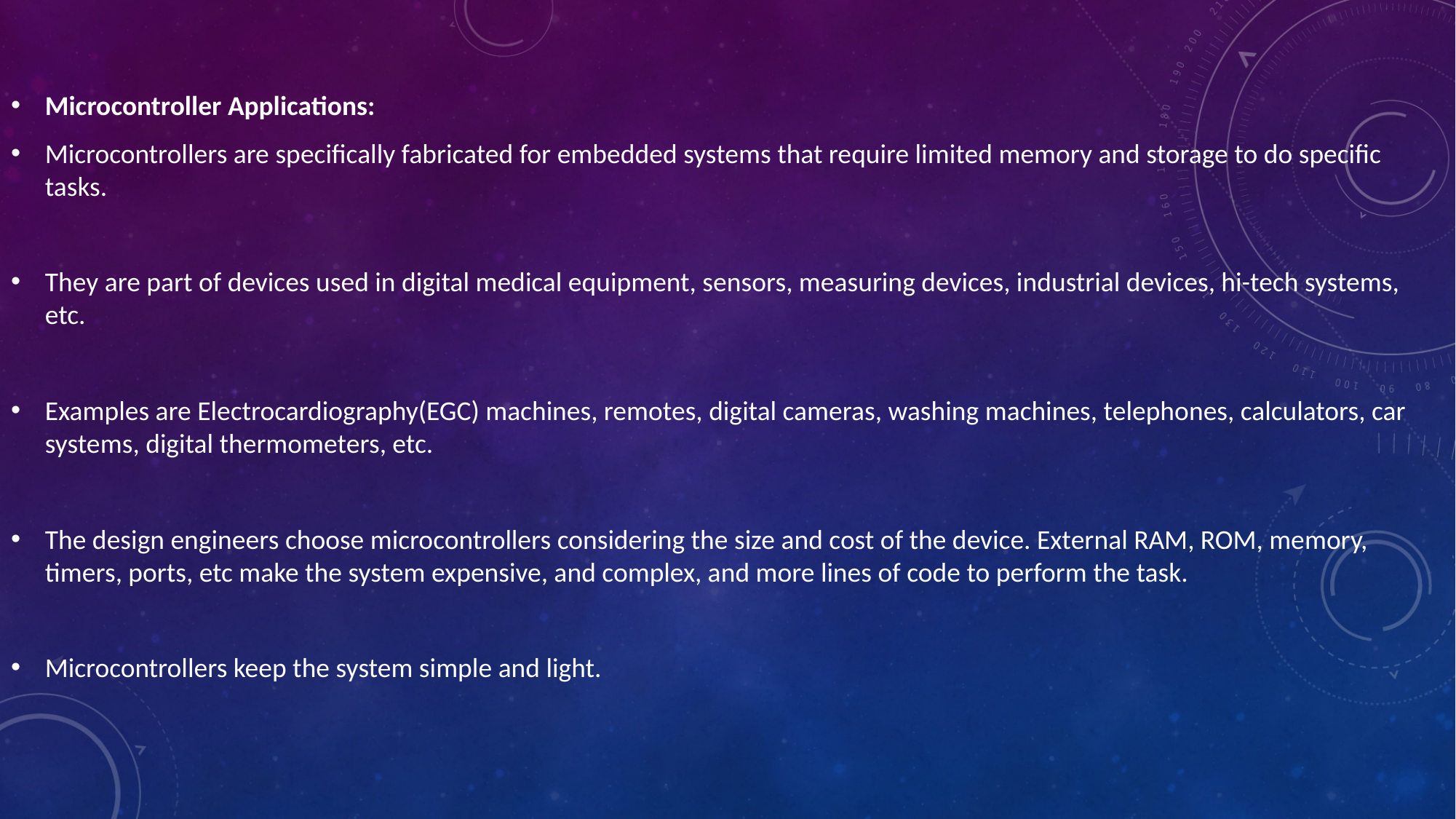

Microcontroller Applications:
Microcontrollers are specifically fabricated for embedded systems that require limited memory and storage to do specific tasks.

They are part of devices used in digital medical equipment, sensors, measuring devices, industrial devices, hi-tech systems, etc.

Examples are Electrocardiography(EGC) machines, remotes, digital cameras, washing machines, telephones, calculators, car systems, digital thermometers, etc.

The design engineers choose microcontrollers considering the size and cost of the device. External RAM, ROM, memory, timers, ports, etc make the system expensive, and complex, and more lines of code to perform the task.

Microcontrollers keep the system simple and light.